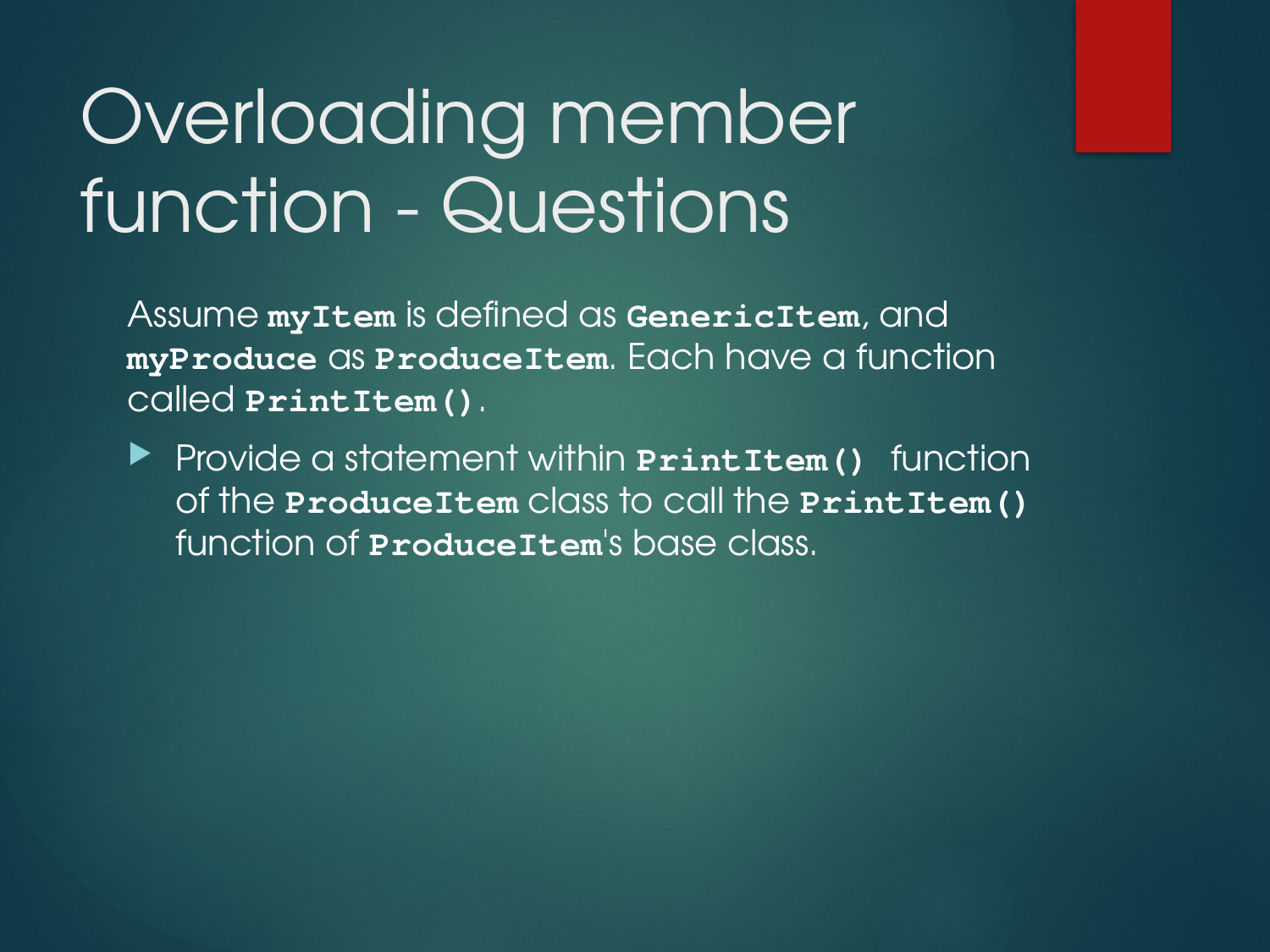

# Overloading member function - Questions
Assume myItem is defined as GenericItem, and myProduce as ProduceItem. Each have a function called PrintItem().
Provide a statement within PrintItem() function of the ProduceItem class to call the PrintItem() function of ProduceItem's base class.